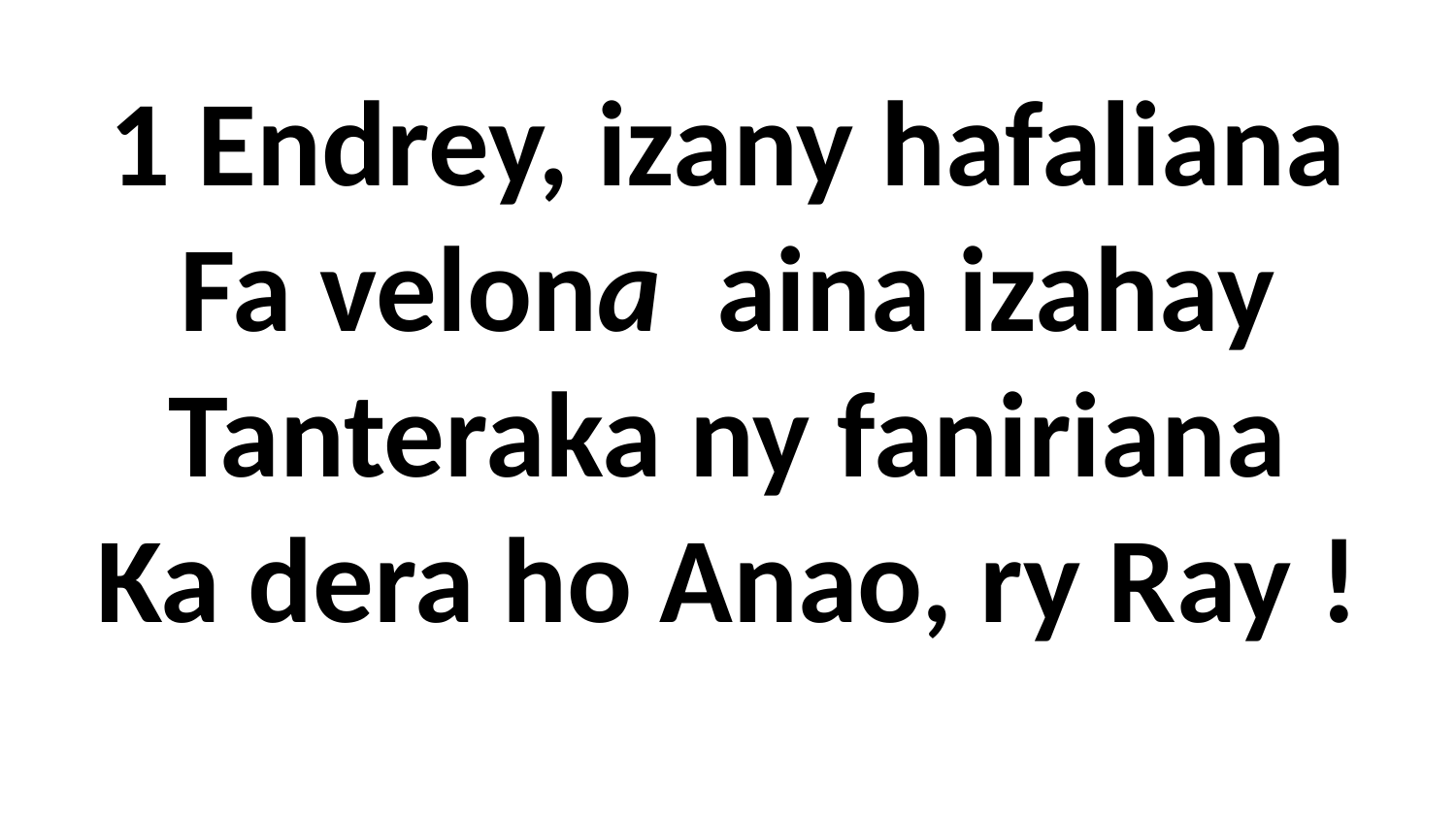

# 1 Endrey, izany hafaliana Fa velona  aina izahay Tanteraka ny faniriana Ka dera ho Anao, ry Ray !